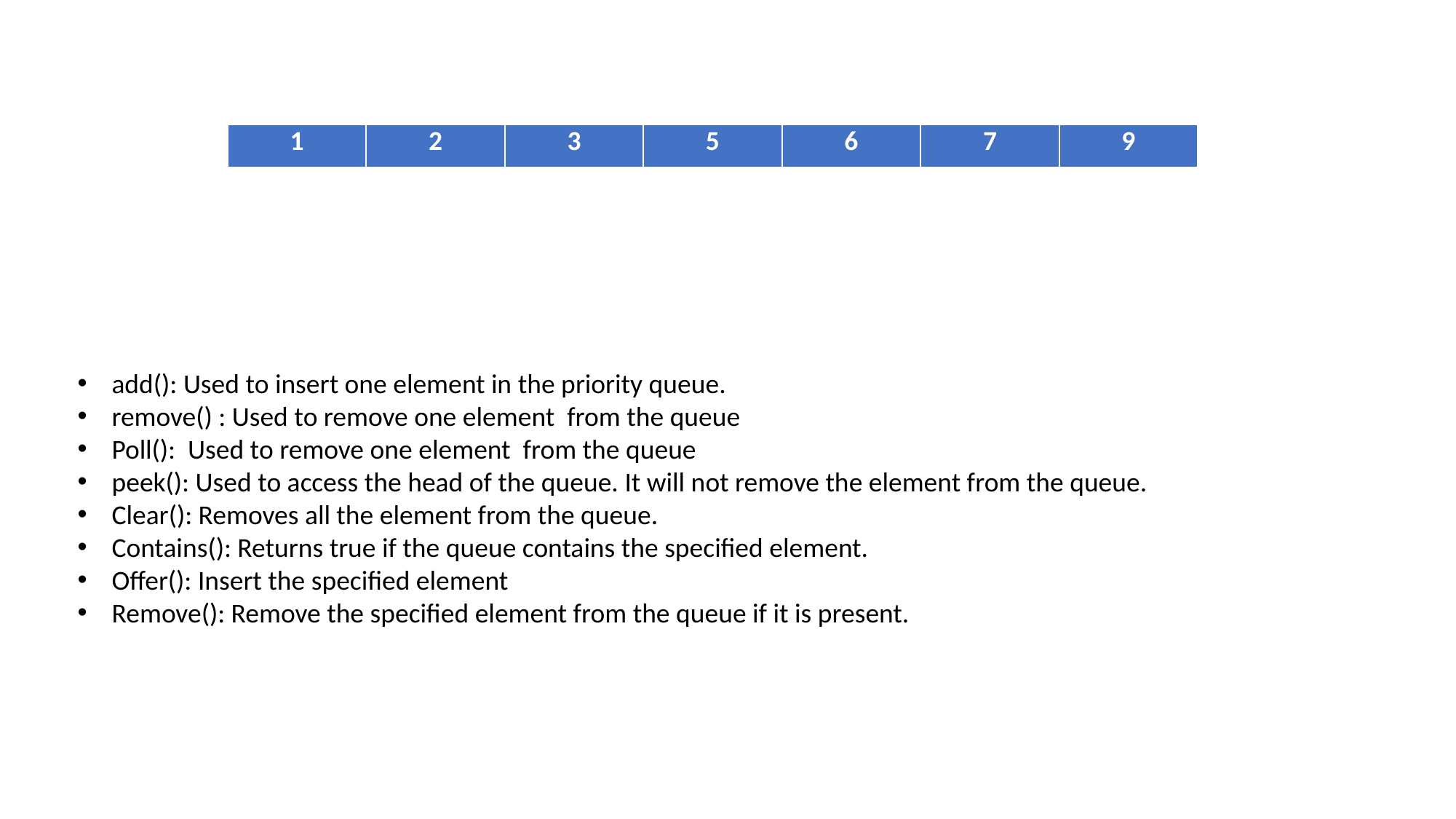

| 1 | 2 | 3 | 5 | 6 | 7 | 9 |
| --- | --- | --- | --- | --- | --- | --- |
add(): Used to insert one element in the priority queue.
remove() : Used to remove one element  from the queue
Poll():  Used to remove one element  from the queue
peek(): Used to access the head of the queue. It will not remove the element from the queue.
Clear(): Removes all the element from the queue.
Contains(): Returns true if the queue contains the specified element.
Offer(): Insert the specified element
Remove(): Remove the specified element from the queue if it is present.